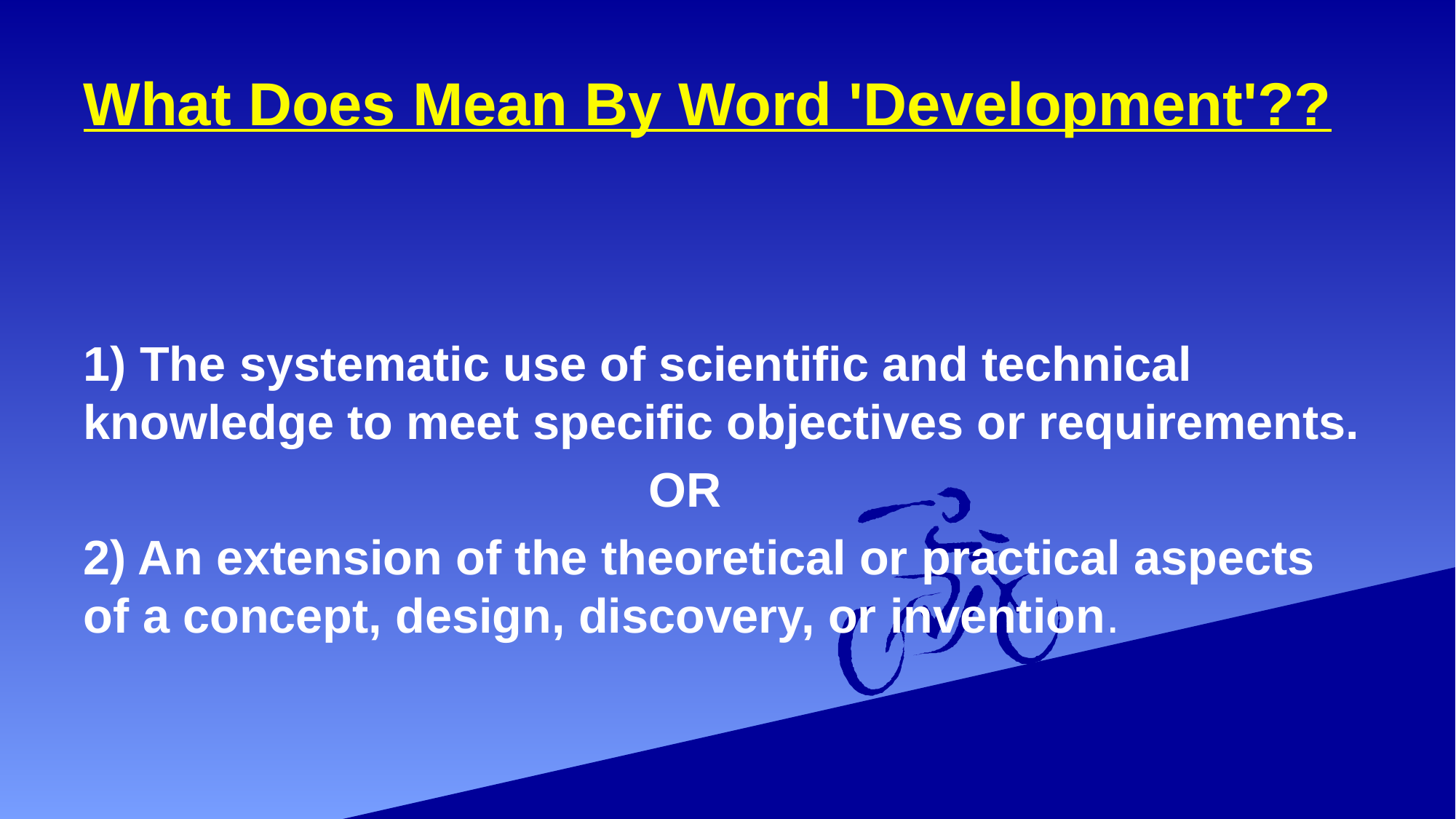

# What Does Mean By Word 'Development'??

1) The systematic use of scientific and technical knowledge to meet specific objectives or requirements.
                                          OR
2) An extension of the theoretical or practical aspects of a concept, design, discovery, or invention.